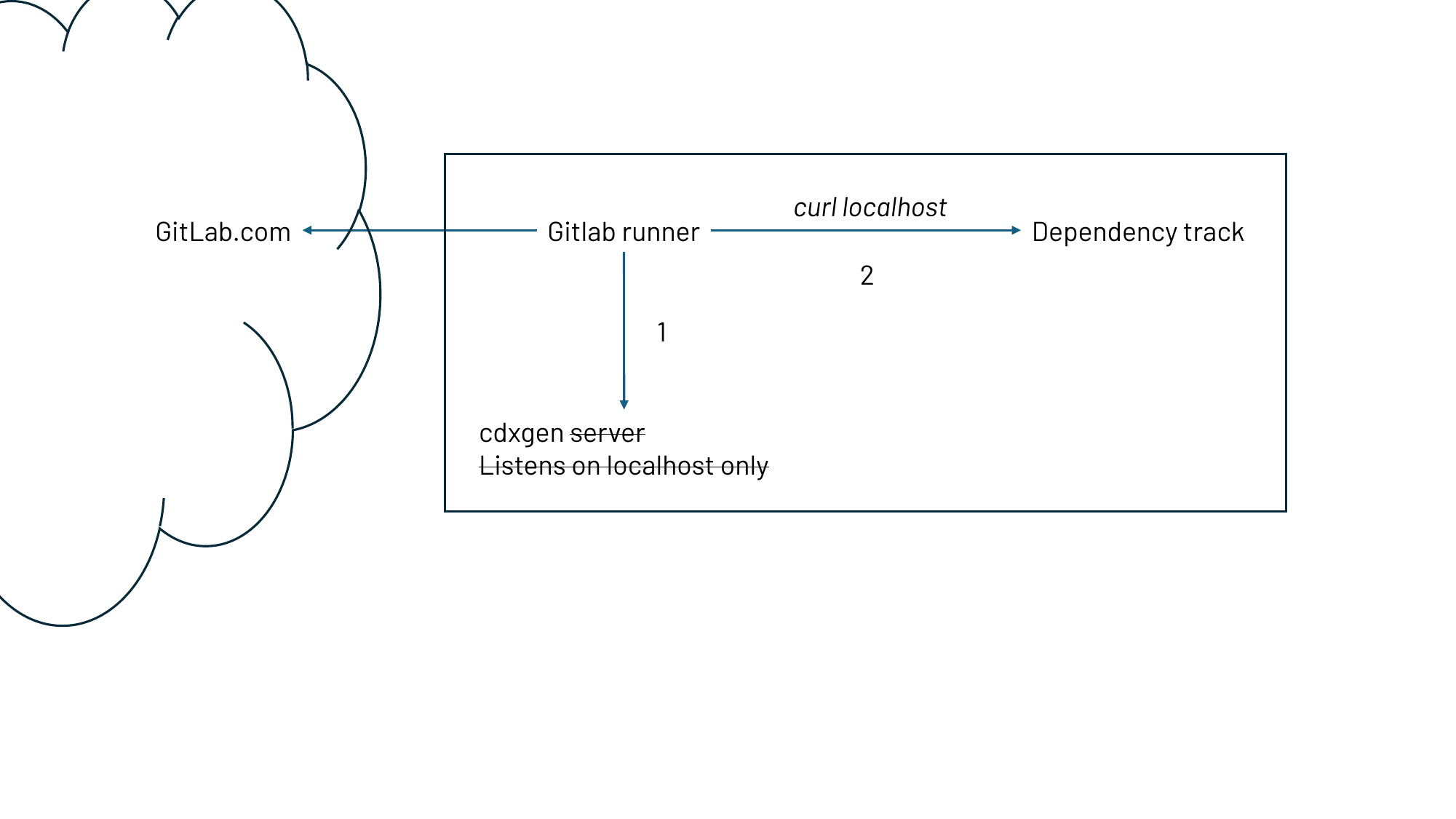

curl localhost
GitLab.com
Gitlab runner
Dependency track
2
1
cdxgen server
Listens on localhost only